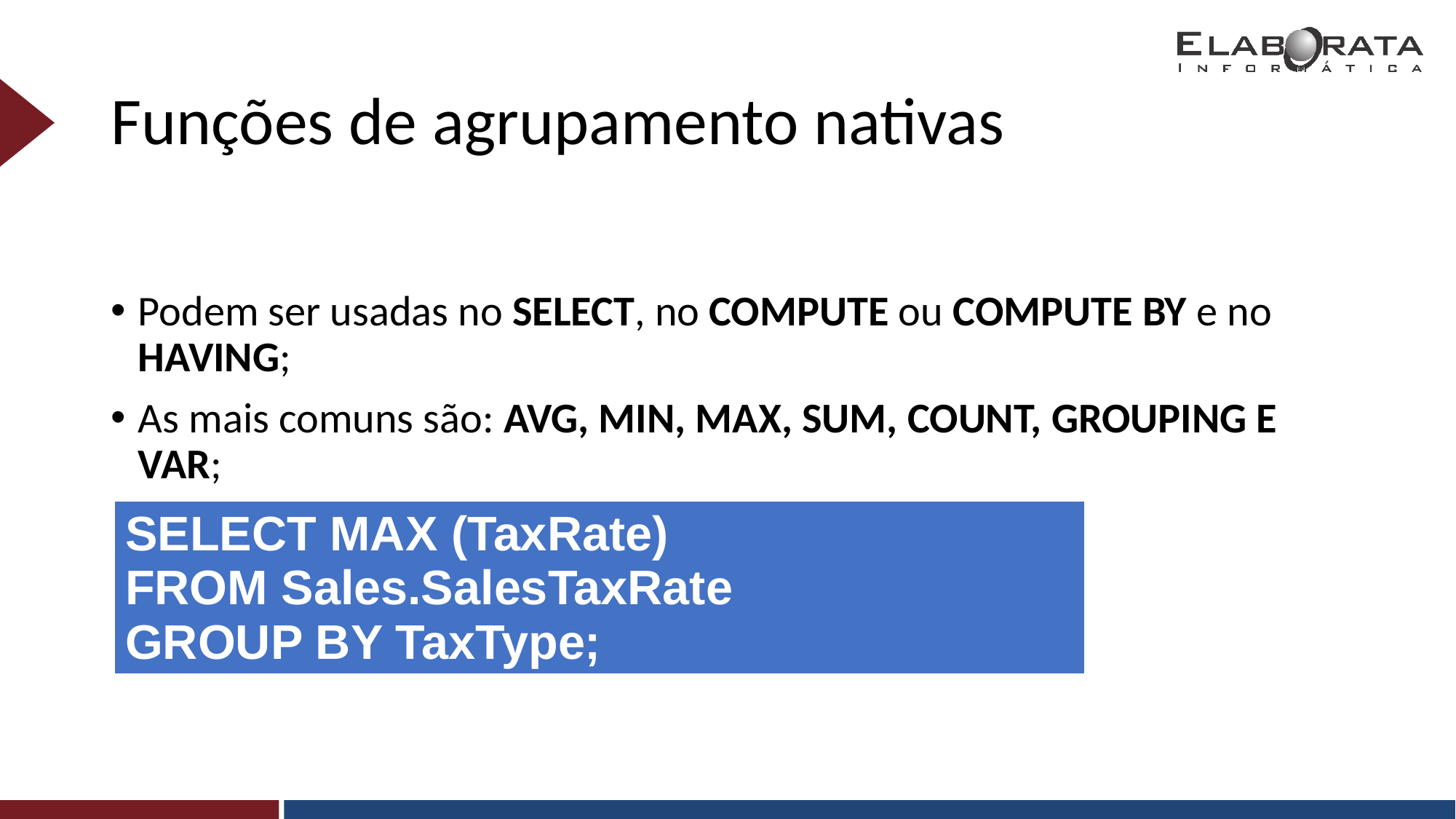

# Funções de agrupamento nativas

Podem ser usadas no SELECT, no COMPUTE ou COMPUTE BY e no HAVING;
As mais comuns são: AVG, MIN, MAX, SUM, COUNT, GROUPING E VAR;

| SELECT MAX (TaxRate) FROM Sales.SalesTaxRate GROUP BY TaxType; |
| --- |